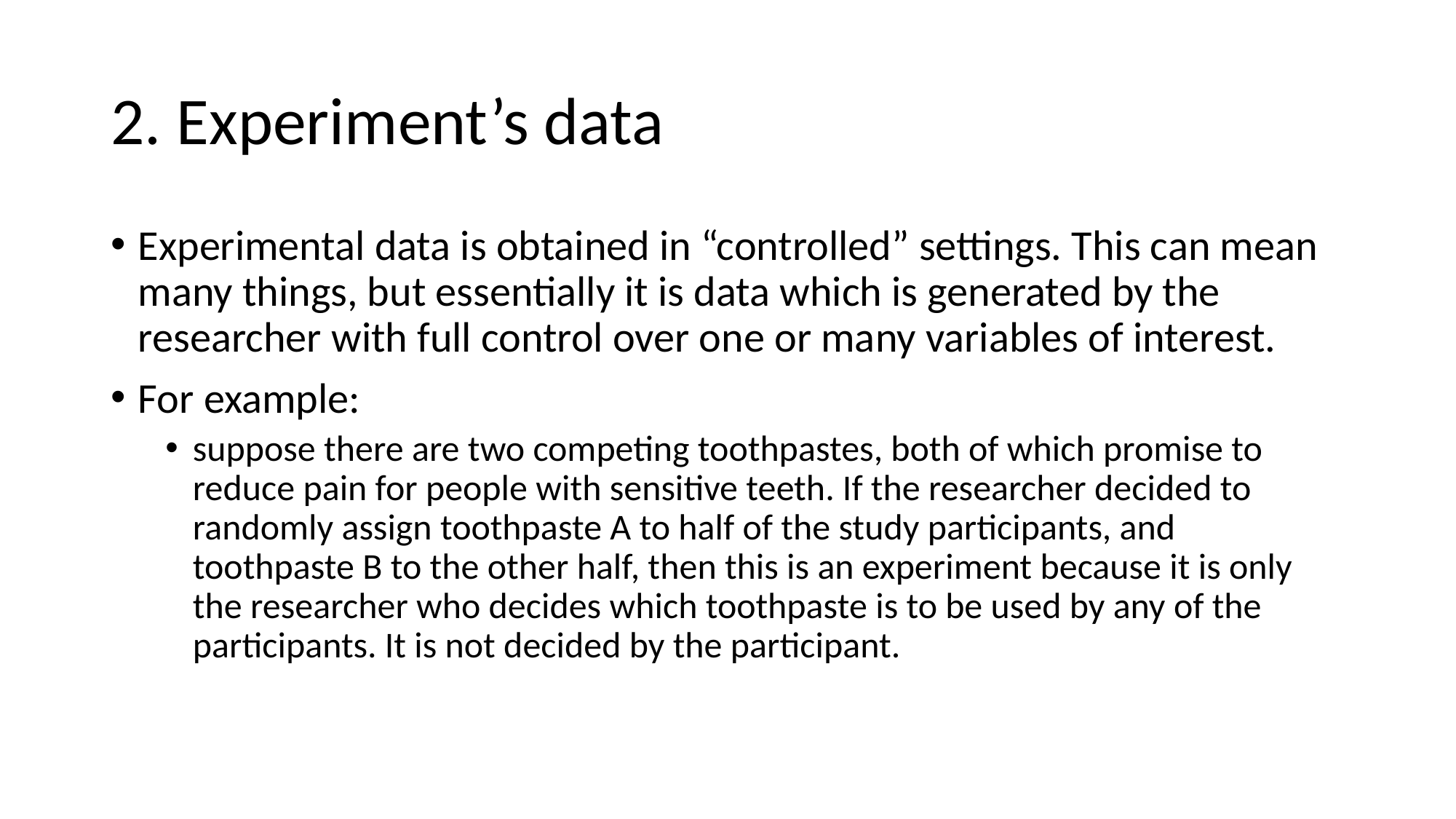

# 2. Experiment’s data
Experimental data is obtained in “controlled” settings. This can mean many things, but essentially it is data which is generated by the researcher with full control over one or many variables of interest.
For example:
suppose there are two competing toothpastes, both of which promise to reduce pain for people with sensitive teeth. If the researcher decided to randomly assign toothpaste A to half of the study participants, and toothpaste B to the other half, then this is an experiment because it is only the researcher who decides which toothpaste is to be used by any of the participants. It is not decided by the participant.